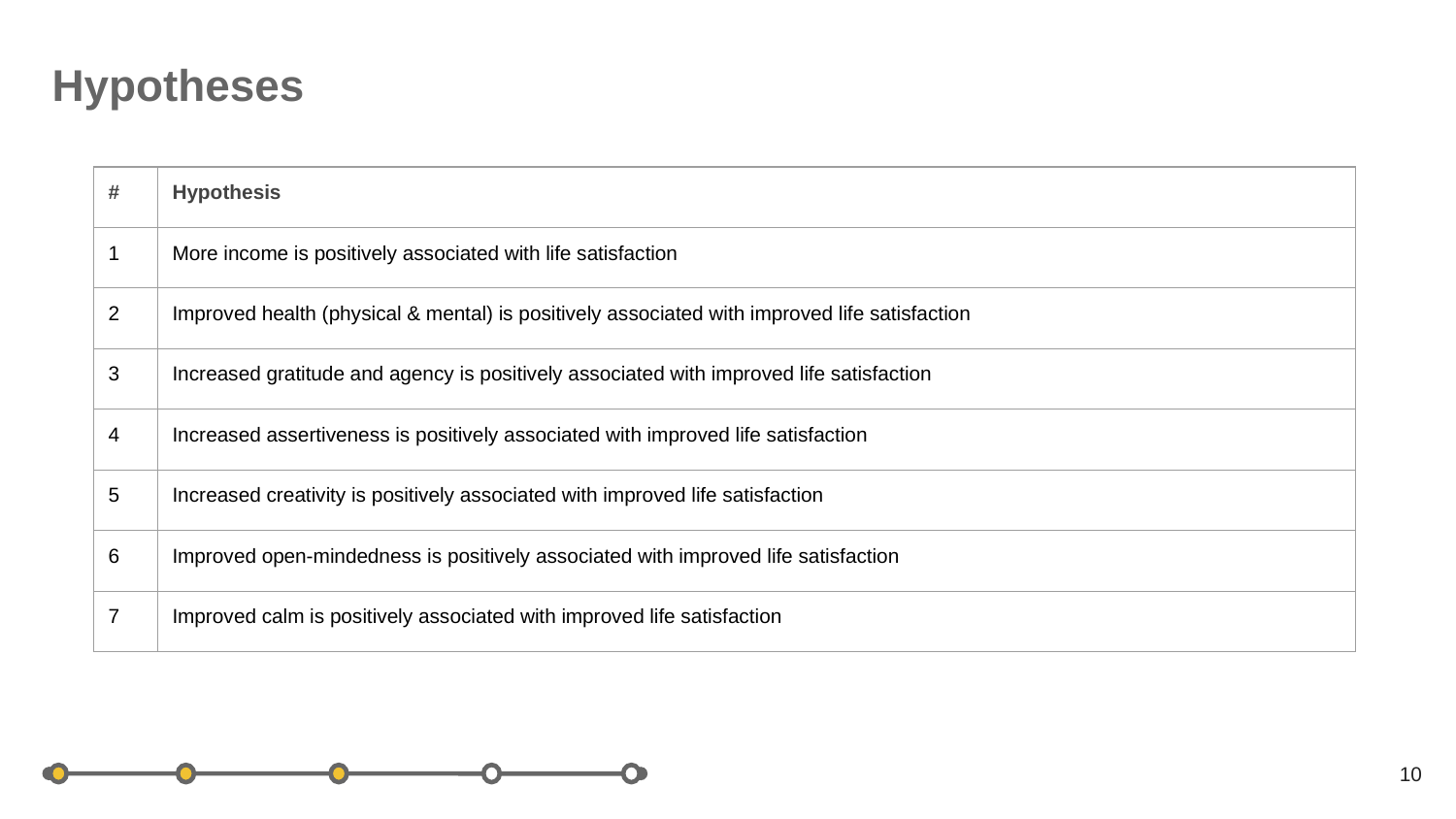

Hypotheses
| # | Hypothesis |
| --- | --- |
| 1 | More income is positively associated with life satisfaction |
| 2 | Improved health (physical & mental) is positively associated with improved life satisfaction |
| 3 | Increased gratitude and agency is positively associated with improved life satisfaction |
| 4 | Increased assertiveness is positively associated with improved life satisfaction |
| 5 | Increased creativity is positively associated with improved life satisfaction |
| 6 | Improved open-mindedness is positively associated with improved life satisfaction |
| 7 | Improved calm is positively associated with improved life satisfaction |
10